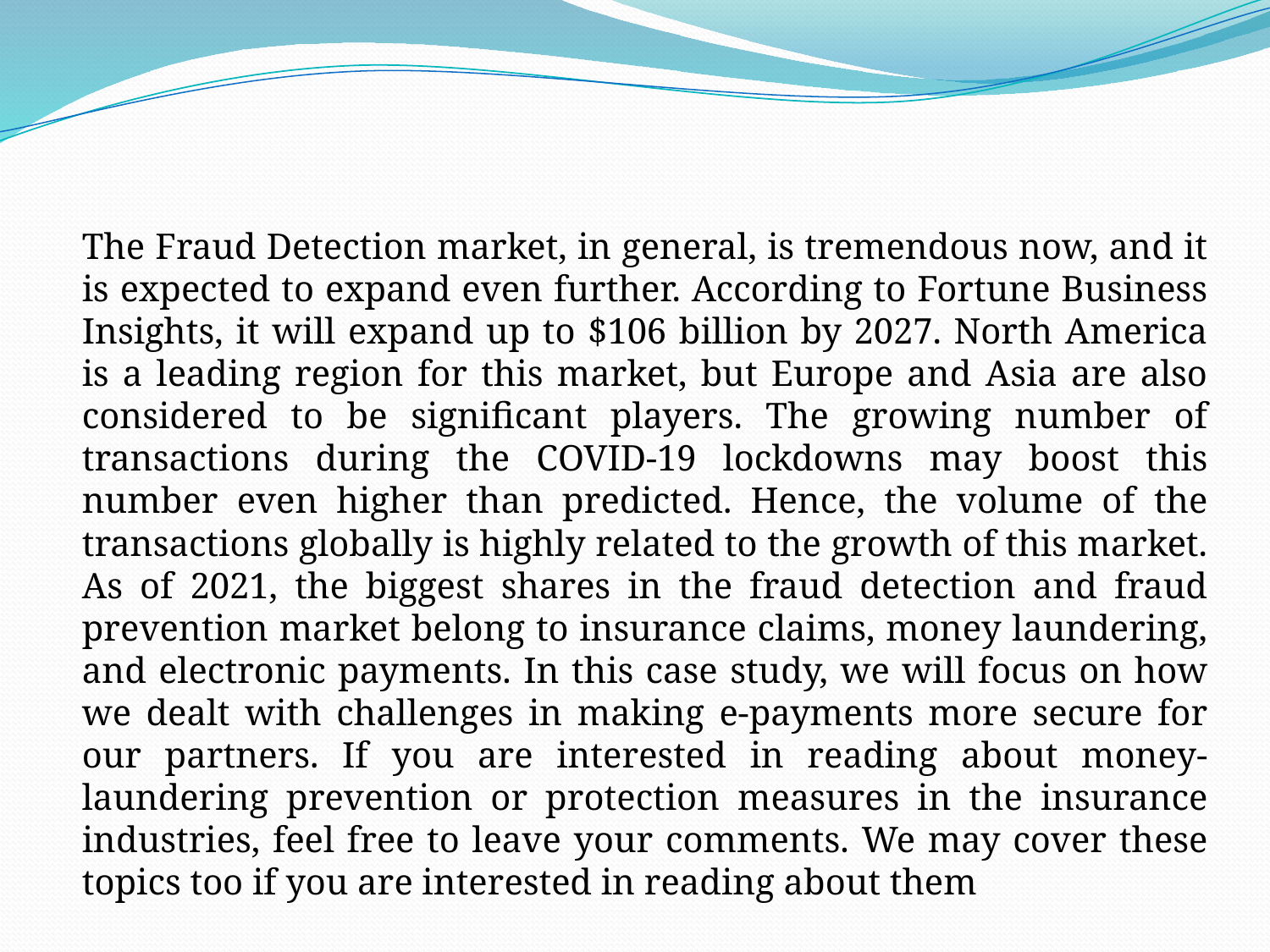

The Fraud Detection market, in general, is tremendous now, and it is expected to expand even further. According to Fortune Business Insights, it will expand up to $106 billion by 2027. North America is a leading region for this market, but Europe and Asia are also considered to be significant players. The growing number of transactions during the COVID-19 lockdowns may boost this number even higher than predicted. Hence, the volume of the transactions globally is highly related to the growth of this market. As of 2021, the biggest shares in the fraud detection and fraud prevention market belong to insurance claims, money laundering, and electronic payments. In this case study, we will focus on how we dealt with challenges in making e-payments more secure for our partners. If you are interested in reading about money-laundering prevention or protection measures in the insurance industries, feel free to leave your comments. We may cover these topics too if you are interested in reading about them